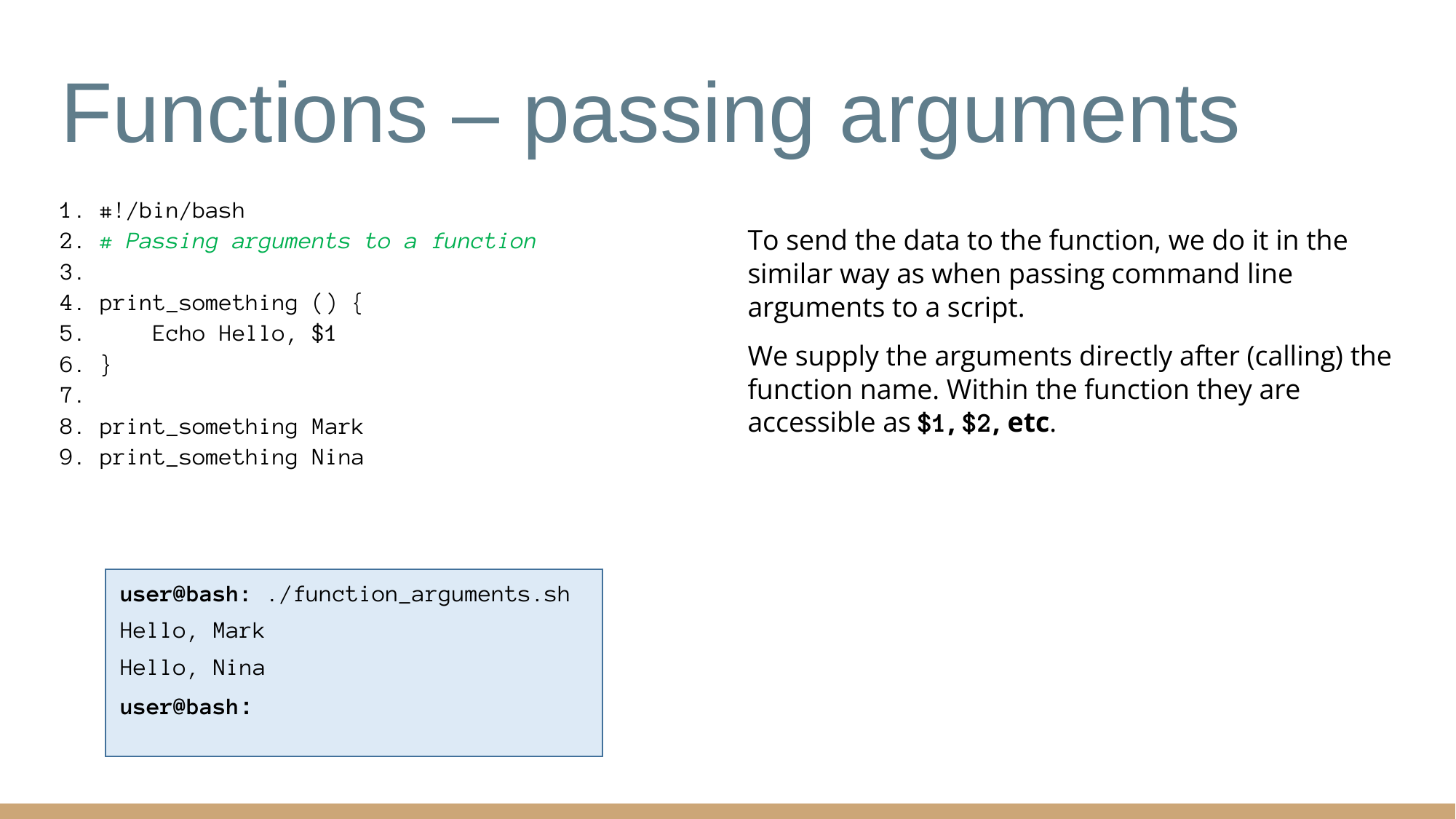

# Functions – passing arguments
1. #!/bin/bash
2. # Passing arguments to a function
3.
4. print_something () {
5.     Echo Hello, $1
6. }
7.
8. print_something Mark
9. print_something Nina
To send the data to the function, we do it in the similar way as when passing command line arguments to a script.
We supply the arguments directly after (calling) the function name. Within the function they are accessible as $1, $2, etc.

user@bash: ./function_arguments.sh
Hello, Mark
Hello, Nina
user@bash: